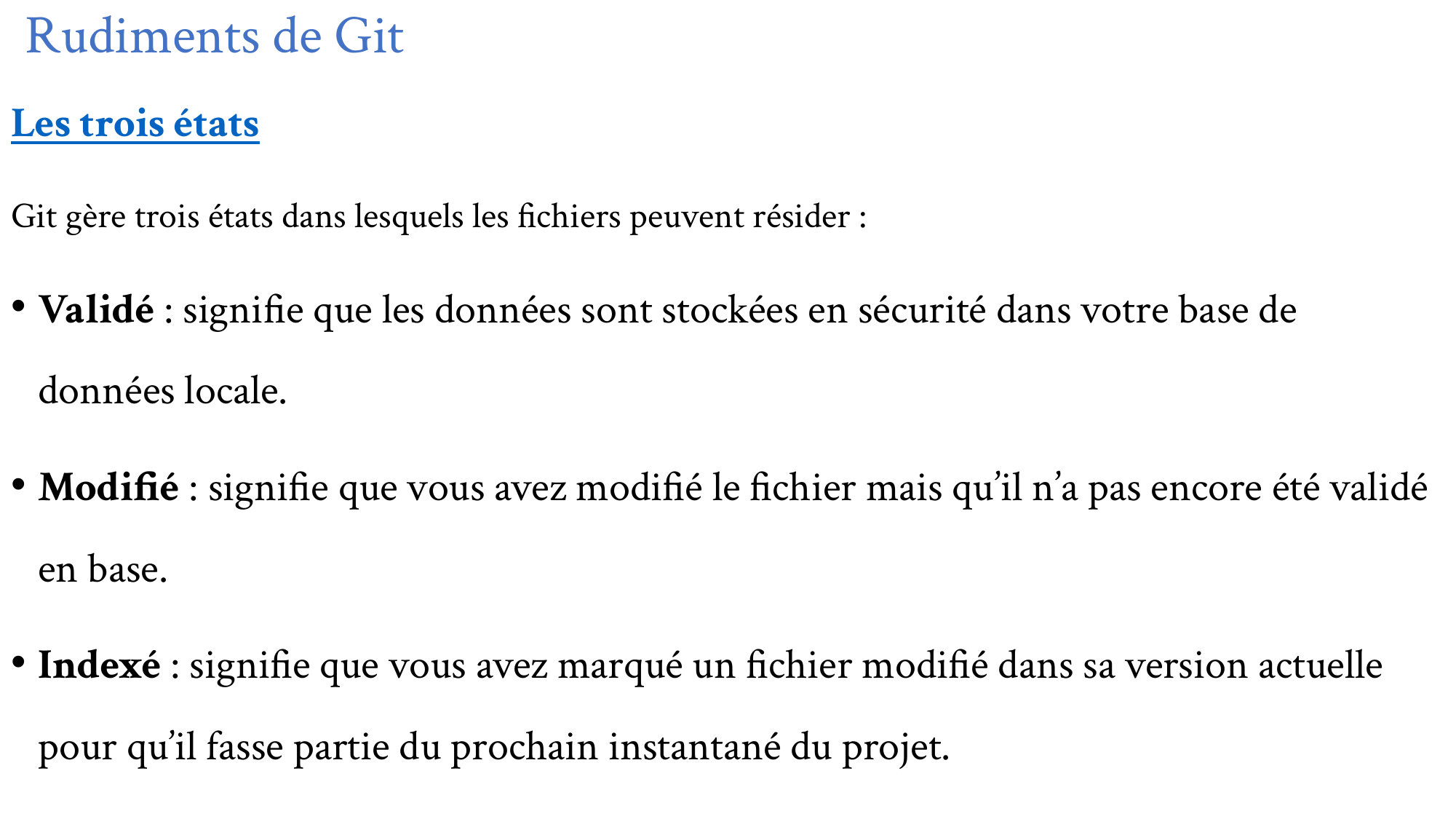

# Rudiments de Git
Les trois états
Git gère trois états dans lesquels les fichiers peuvent résider :
Validé : signifie que les données sont stockées en sécurité dans votre base de données locale.
Modifié : signifie que vous avez modifié le fichier mais qu’il n’a pas encore été validé en base.
Indexé : signifie que vous avez marqué un fichier modifié dans sa version actuelle pour qu’il fasse partie du prochain instantané du projet.